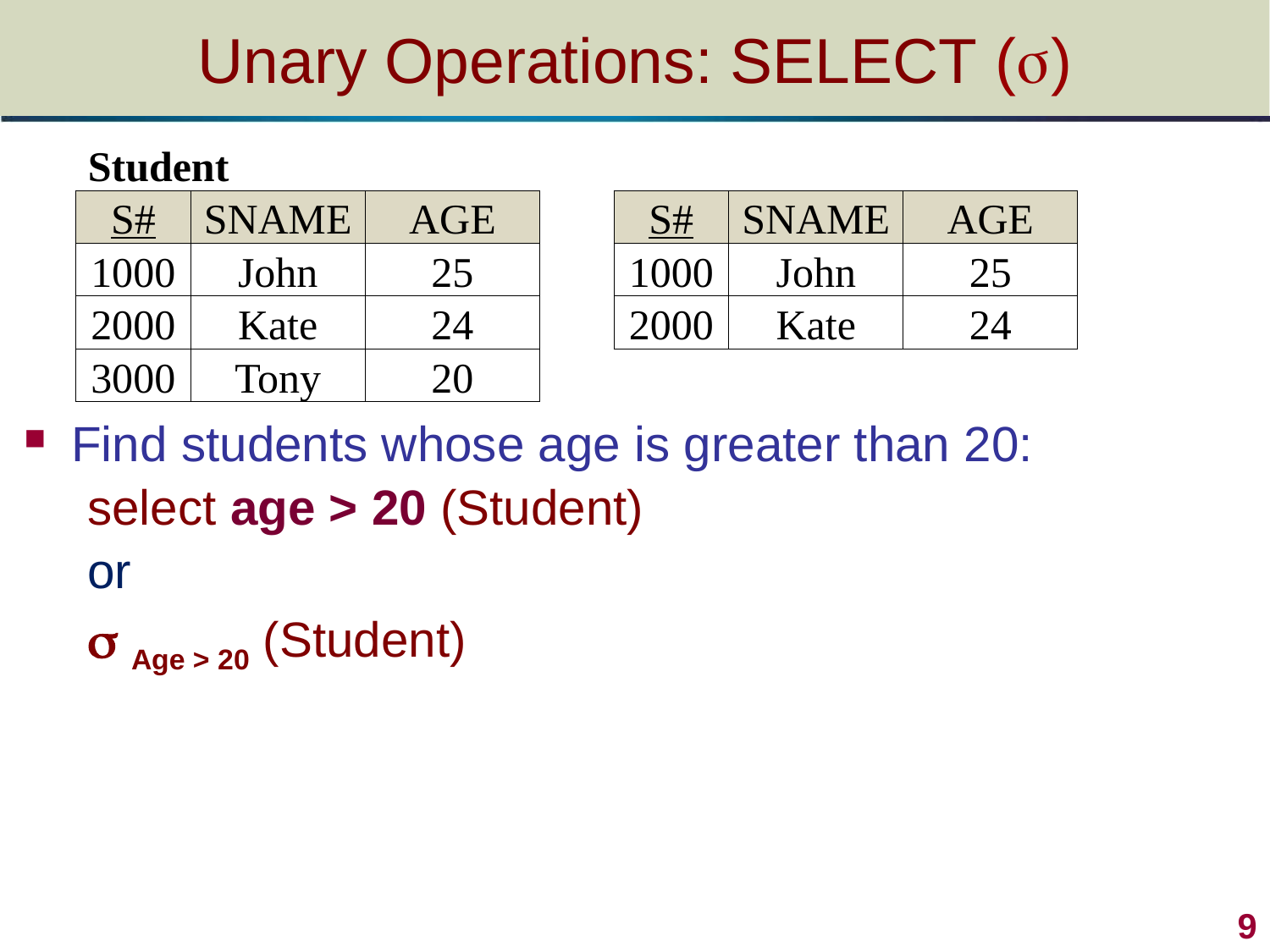

# Unary Operations: SELECT (σ)
| Student |  |  |
| --- | --- | --- |
| S# | SNAME | AGE |
| 1000 | John | 25 |
| 2000 | Kate | 24 |
| 3000 | Tony | 20 |
| S# | SNAME | AGE |
| --- | --- | --- |
| 1000 | John | 25 |
| 2000 | Kate | 24 |
Find students whose age is greater than 20:
select age > 20 (Student)
or
σ Age > 20 (Student)

9